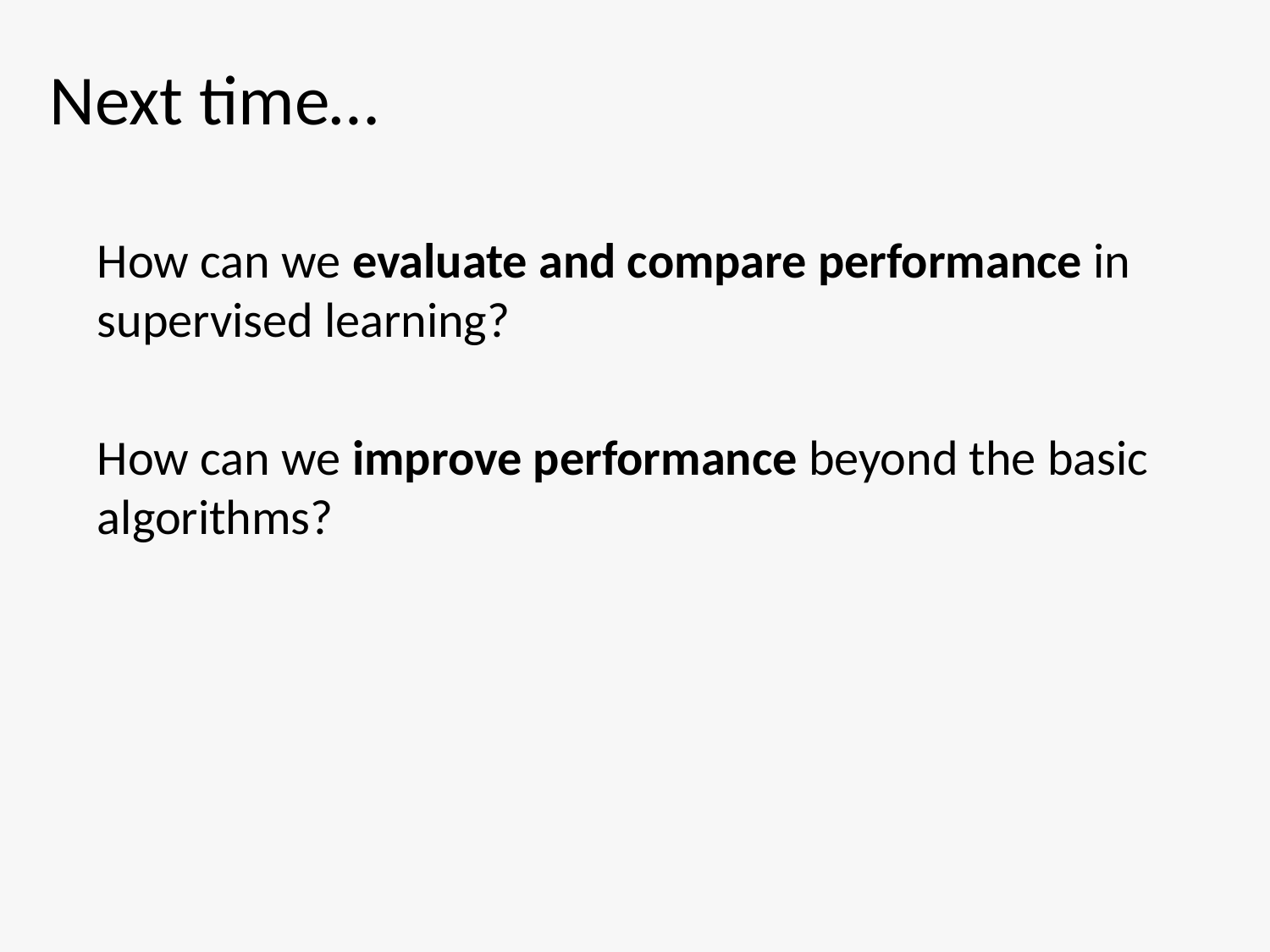

# Next time…

How can we evaluate and compare performance in supervised learning?

How can we improve performance beyond the basic algorithms?